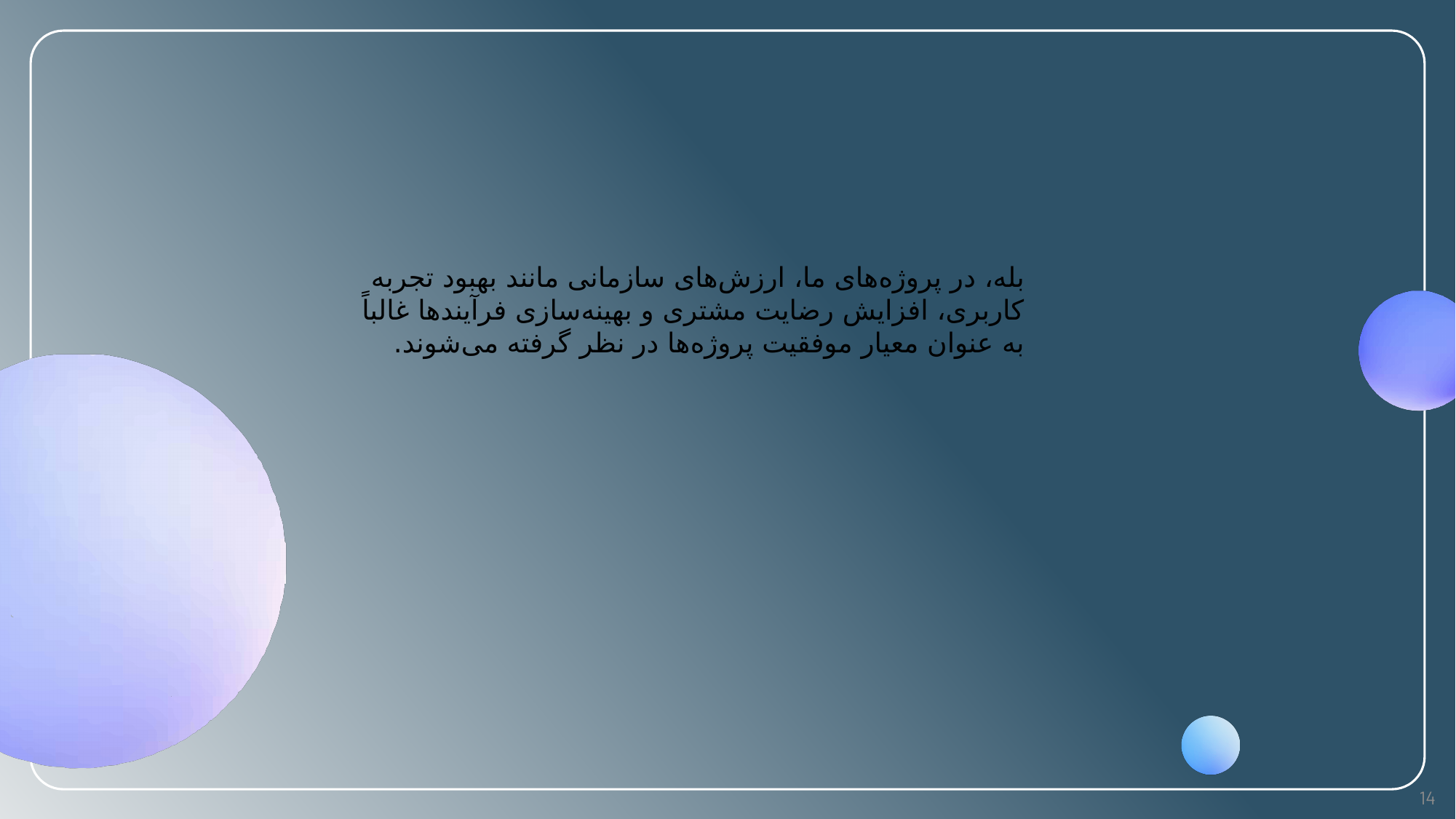

بله، در پروژه‌های ما، ارزش‌های سازمانی مانند بهبود تجربه کاربری، افزایش رضایت مشتری و بهینه‌سازی فرآیندها غالباً به عنوان معیار موفقیت پروژه‌ها در نظر گرفته می‌شوند.
14